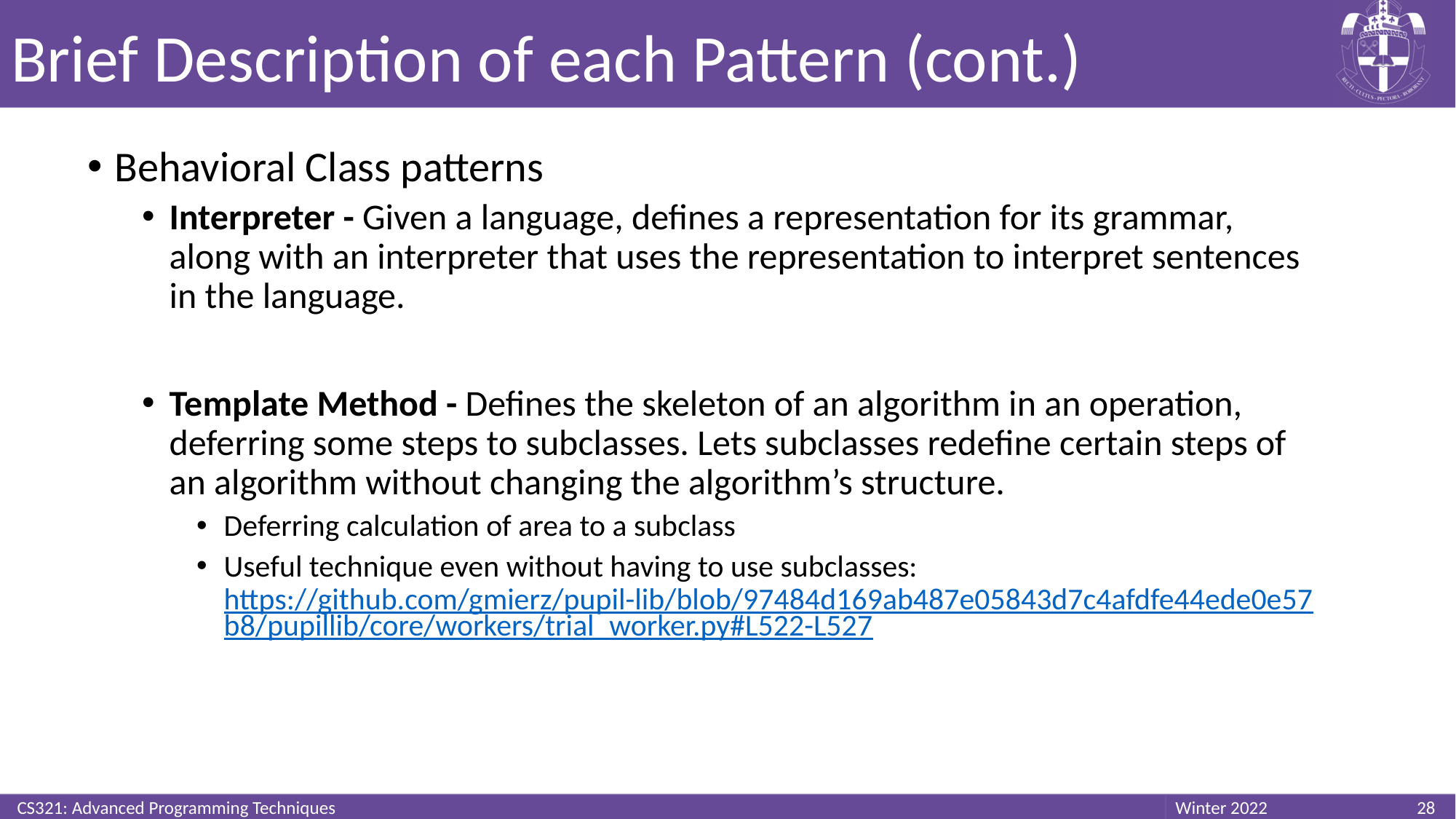

# Brief Description of each Pattern (cont.)
Behavioral Class patterns
Interpreter - Given a language, defines a representation for its grammar, along with an interpreter that uses the representation to interpret sentences in the language.

Template Method - Defines the skeleton of an algorithm in an operation, deferring some steps to subclasses. Lets subclasses redefine certain steps of an algorithm without changing the algorithm’s structure.
Deferring calculation of area to a subclass
Useful technique even without having to use subclasses: https://github.com/gmierz/pupil-lib/blob/97484d169ab487e05843d7c4afdfe44ede0e57b8/pupillib/core/workers/trial_worker.py#L522-L527

CS321: Advanced Programming Techniques
28
Winter 2022